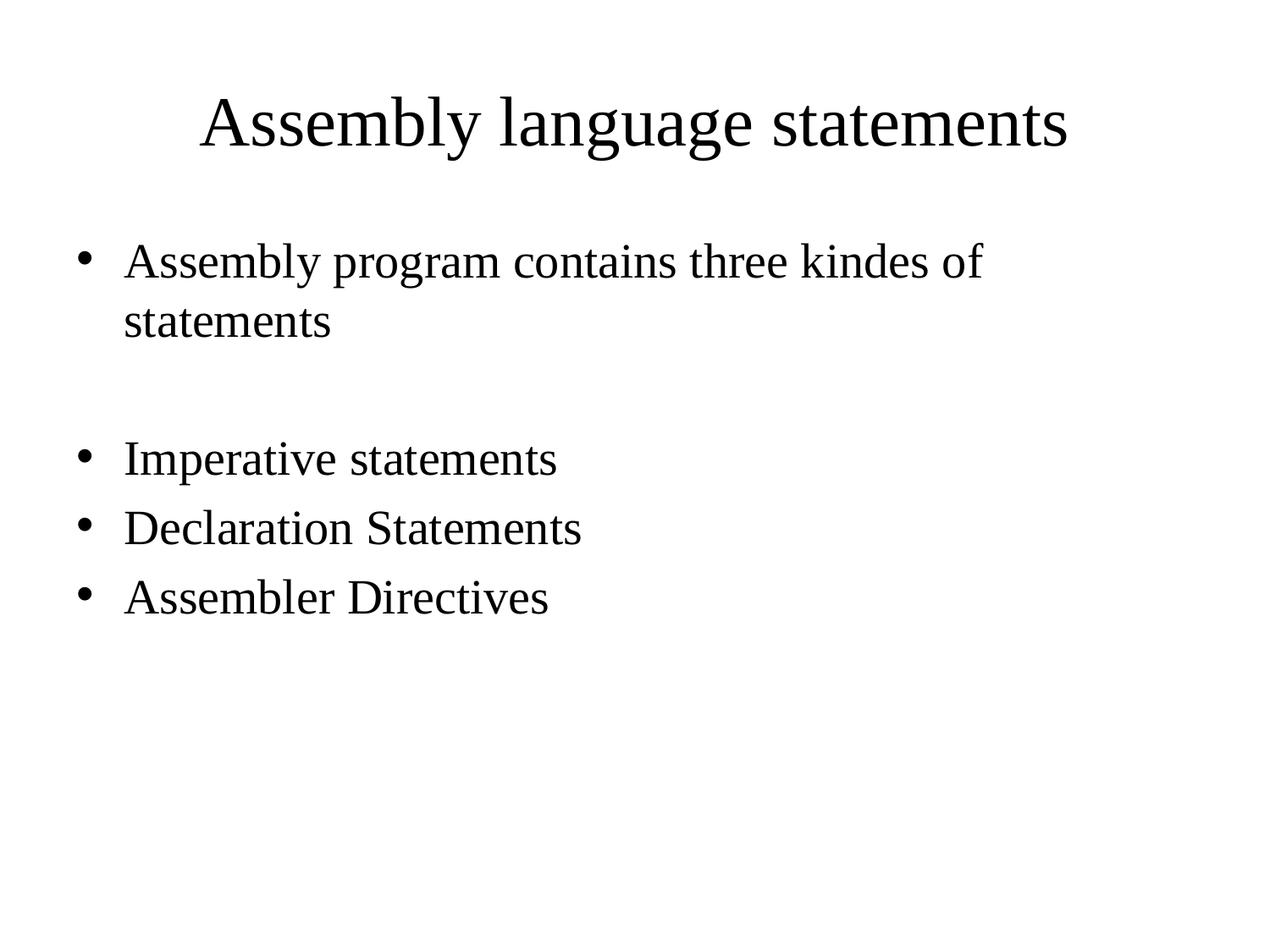

# Assembly language statements
Assembly program contains three kindes of statements

Imperative statements
Declaration Statements
Assembler Directives